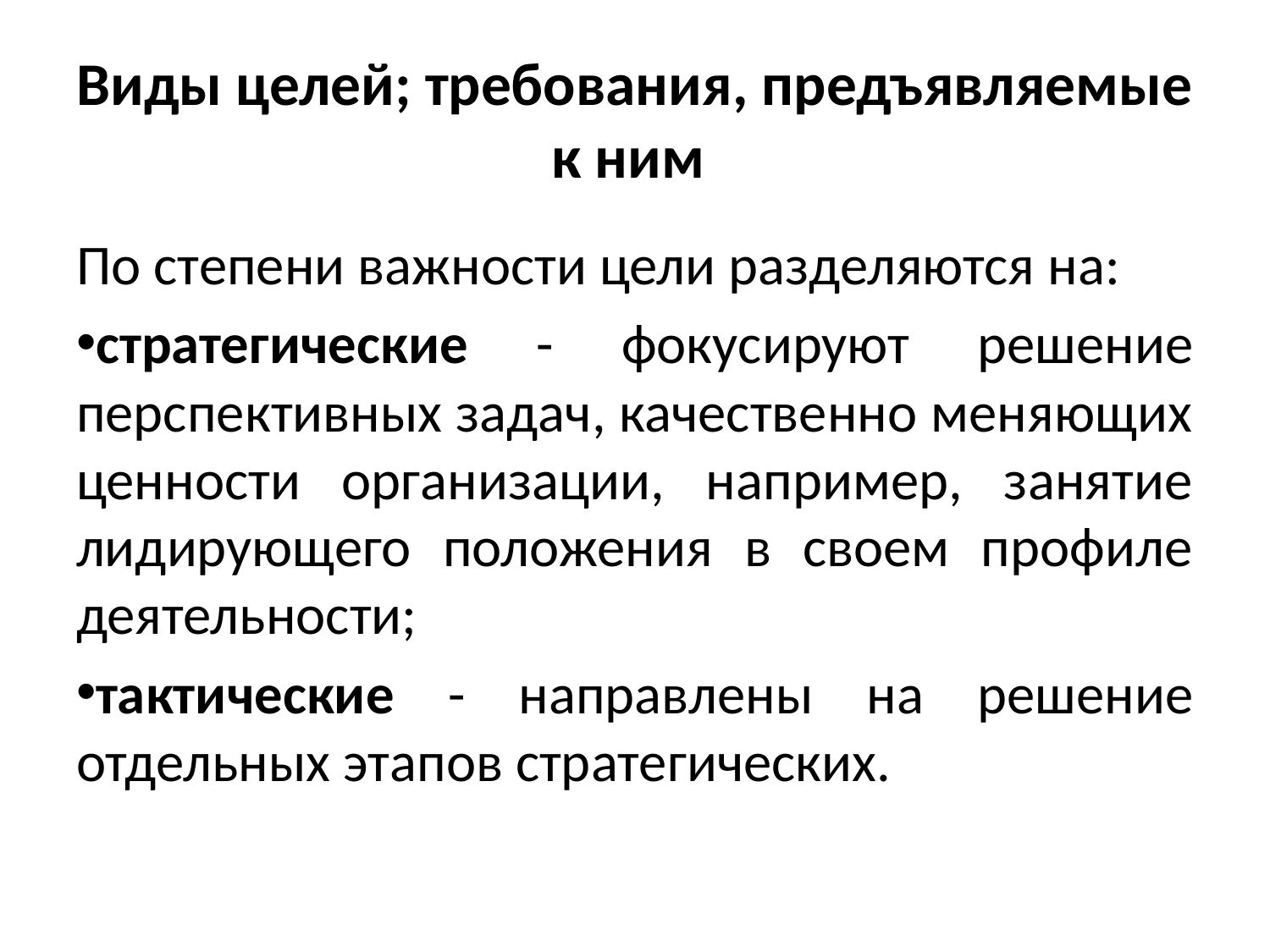

# Виды целей; требования, предъявляемые к ним
По степени важности цели разделяются на:
стратегические - фокусируют решение перспективных задач, качественно меняющих ценности организации, например, занятие лидирующего положения в своем профиле деятельности;
тактические - направлены на решение отдельных этапов стратегических.